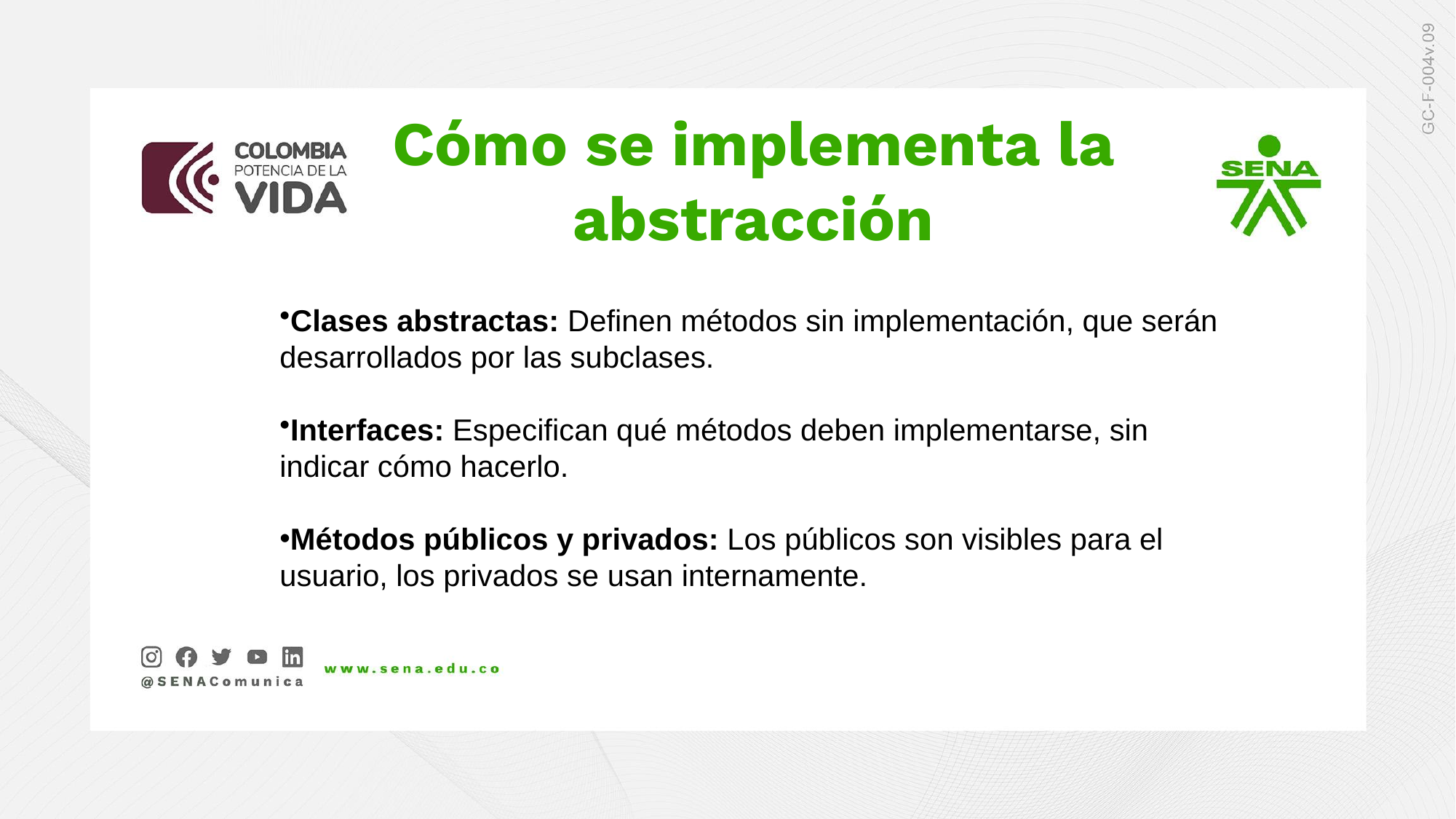

Cómo se implementa la abstracción
Clases abstractas: Definen métodos sin implementación, que serán desarrollados por las subclases.

Interfaces: Especifican qué métodos deben implementarse, sin indicar cómo hacerlo.

Métodos públicos y privados: Los públicos son visibles para el usuario, los privados se usan internamente.